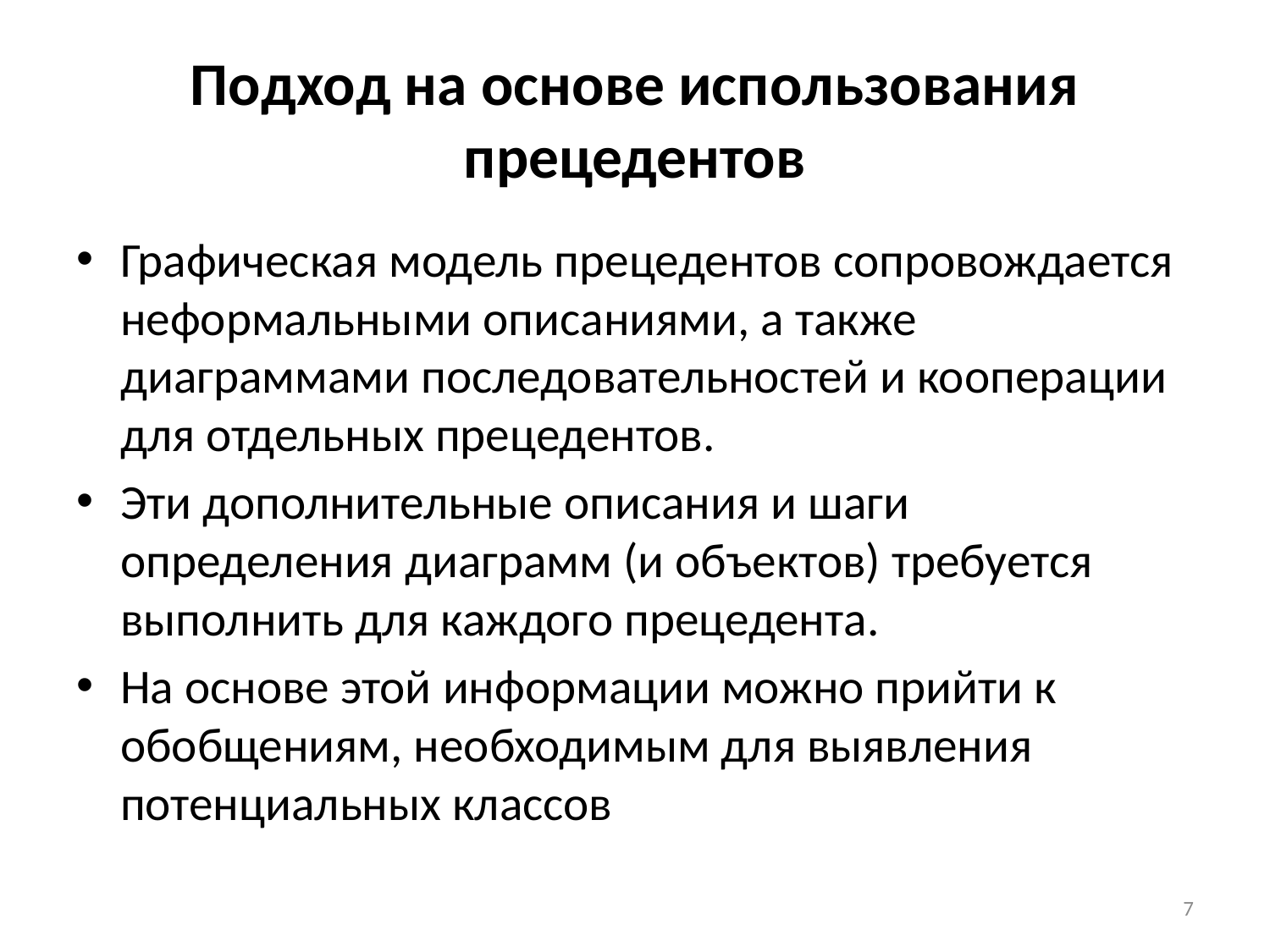

# Подход на основе использования прецедентов
Графическая модель прецедентов сопровождается неформальными описаниями, а также диаграммами последовательностей и кооперации для отдельных прецедентов.
Эти дополнительные описания и шаги определения диаграмм (и объектов) требуется выполнить для каждого прецедента.
На основе этой информации можно прийти к обобщениям, необходимым для выявления потенциальных классов
7